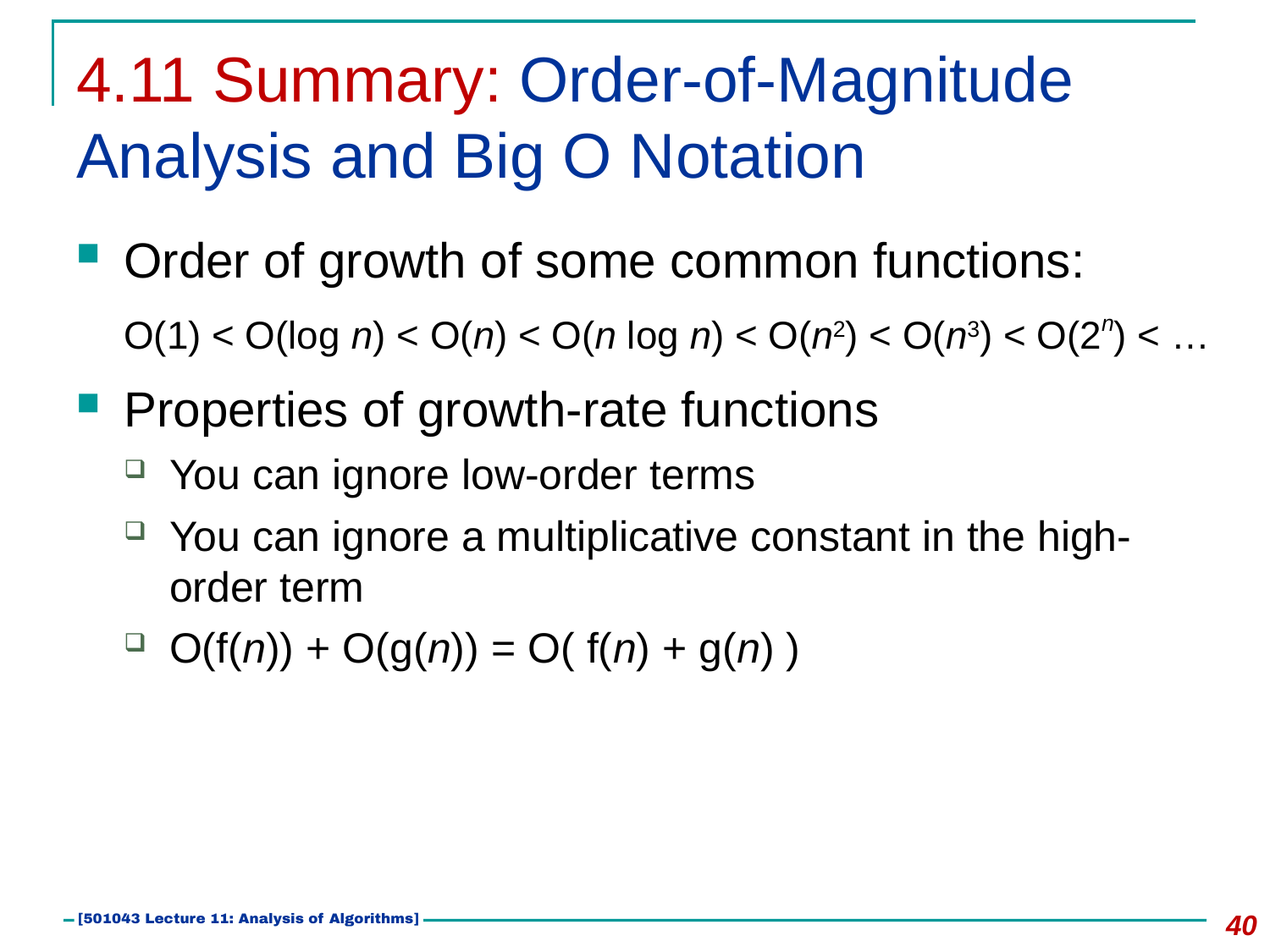

# 4.11 Summary: Order-of-Magnitude Analysis and Big O Notation
Order of growth of some common functions:
O(1) < O(log n) < O(n) < O(n log n) < O(n2) < O(n3) < O(2n) < …
Properties of growth-rate functions
You can ignore low-order terms
You can ignore a multiplicative constant in the high-order term
O(f(n)) + O(g(n)) = O( f(n) + g(n) )
40
[501043 Lecture 11: Analysis of Algorithms]